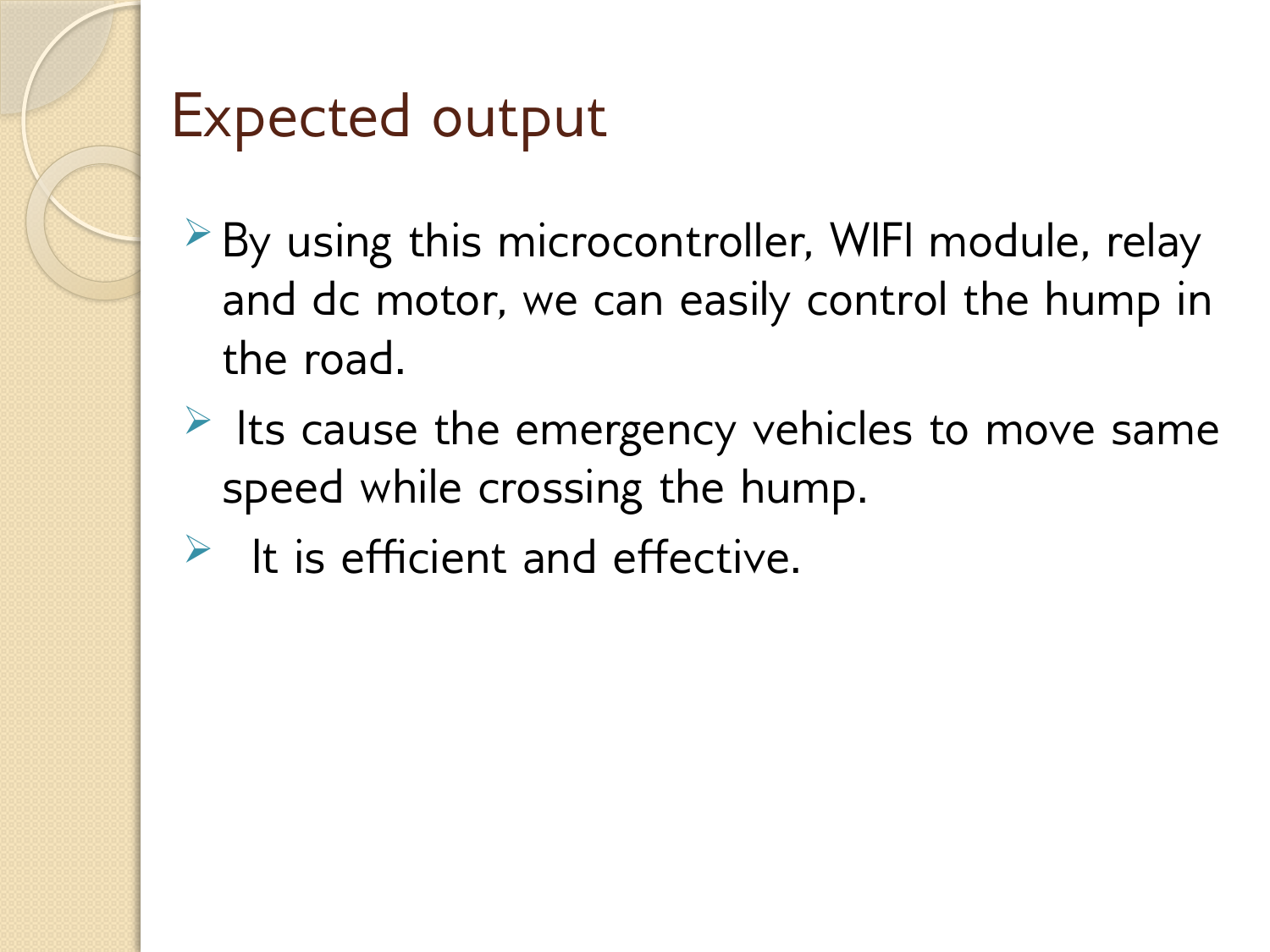

# Expected output
By using this microcontroller, WIFI module, relay and dc motor, we can easily control the hump in the road.
 Its cause the emergency vehicles to move same speed while crossing the hump.
  It is efficient and effective.